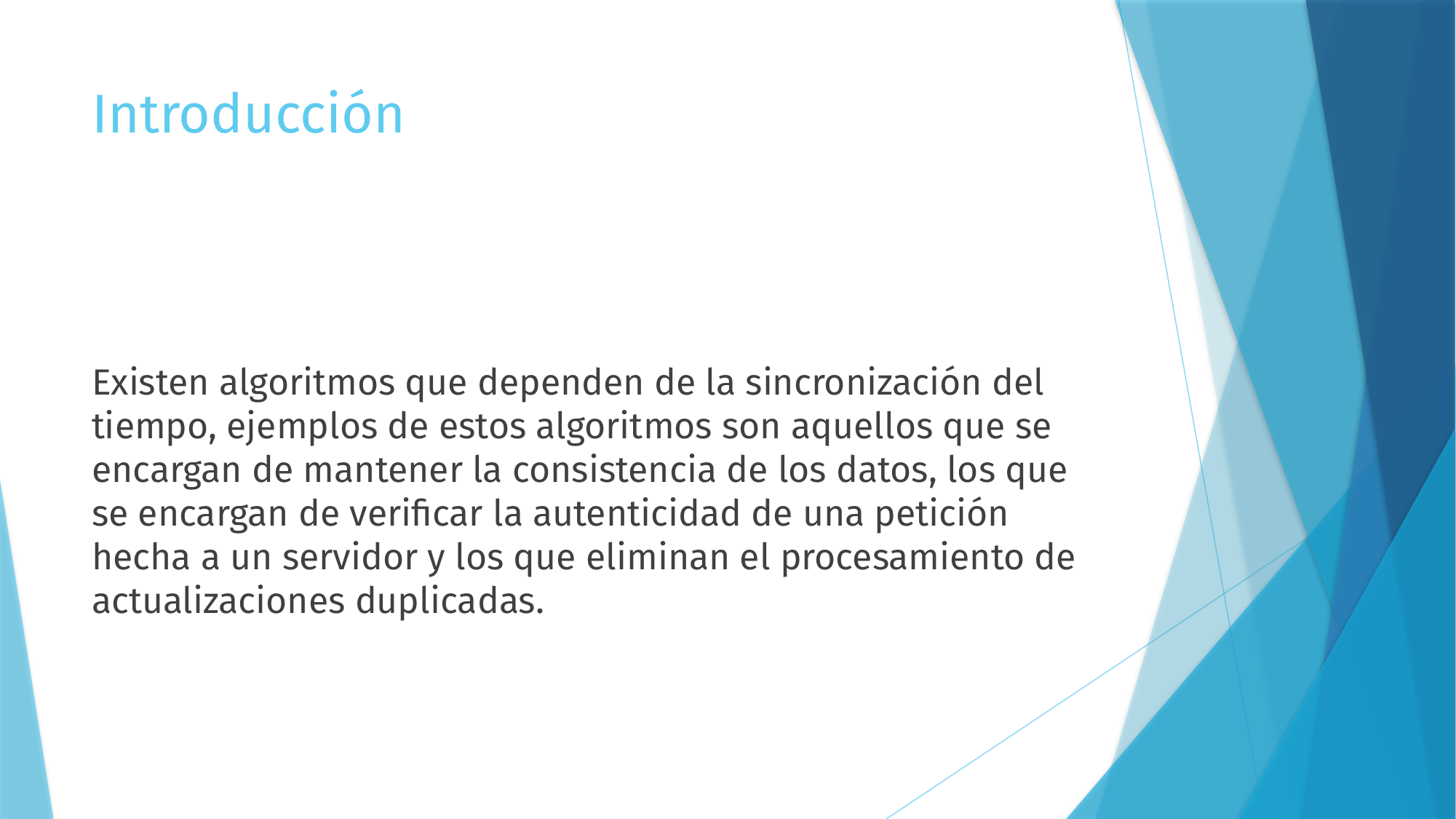

# Introducción
Existen algoritmos que dependen de la sincronización del tiempo, ejemplos de estos algoritmos son aquellos que se encargan de mantener la consistencia de los datos, los que se encargan de verificar la autenticidad de una petición hecha a un servidor y los que eliminan el procesamiento de actualizaciones duplicadas.